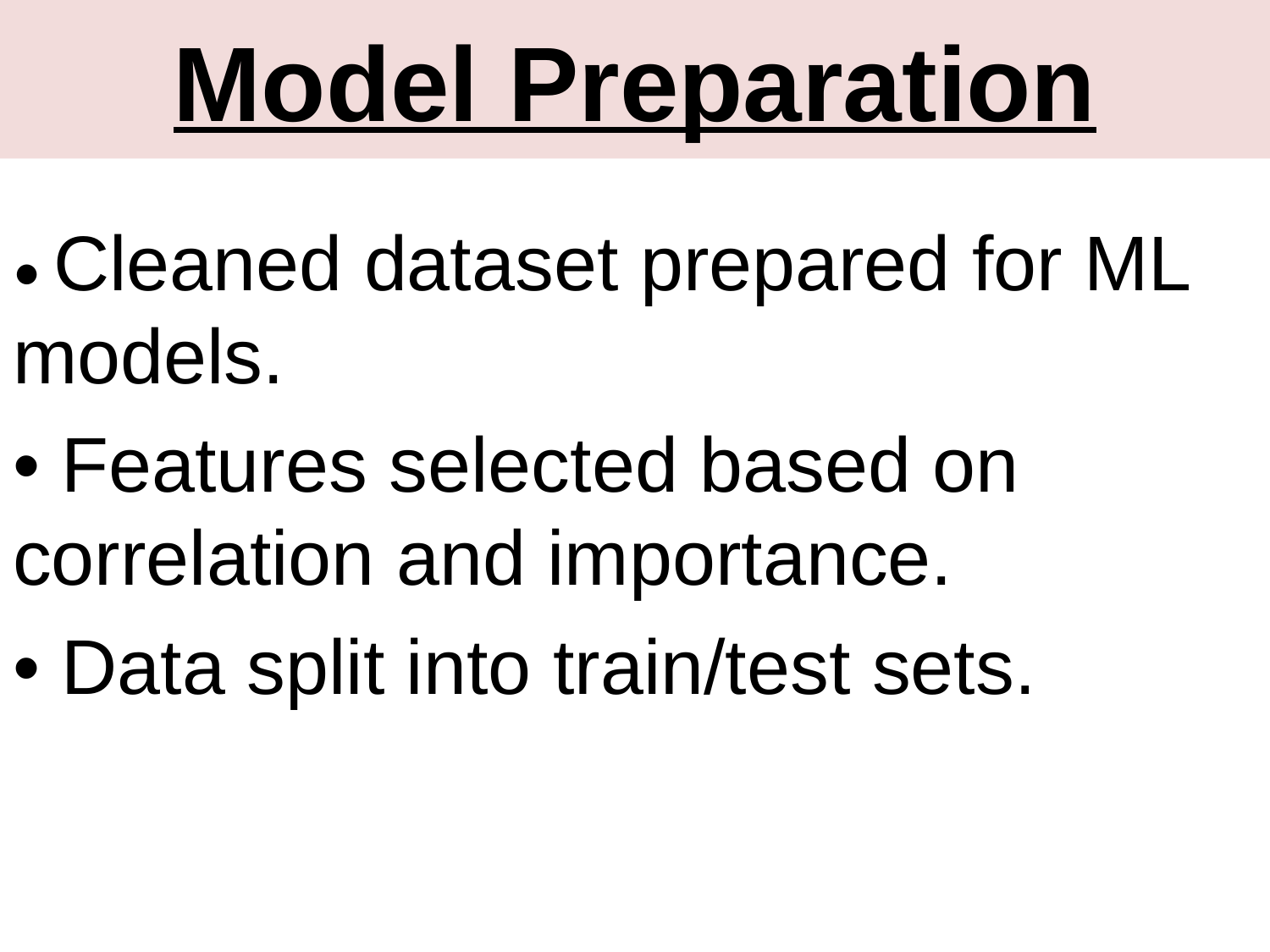

# Model Preparation
• Cleaned dataset prepared for ML models.
• Features selected based on correlation and importance.
• Data split into train/test sets.